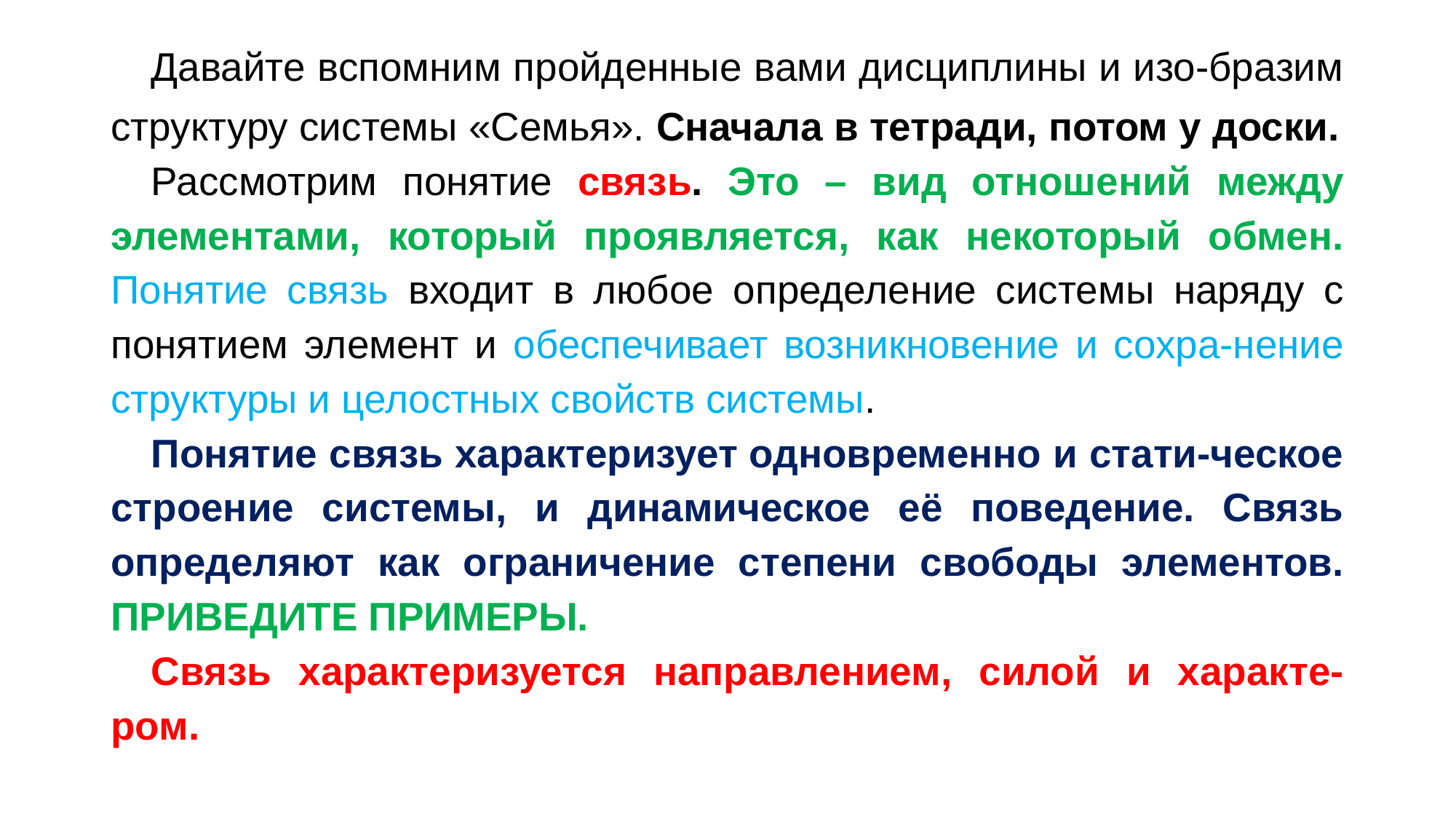

Давайте вспомним пройденные вами дисциплины и изо-бразим структуру системы «Семья». Сначала в тетради, потом у доски.
Рассмотрим понятие связь. Это – вид отношений между элементами, который проявляется, как некоторый обмен. Понятие связь входит в любое определение системы наряду с понятием элемент и обеспечивает возникновение и сохра-нение структуры и целостных свойств системы.
Понятие связь характеризует одновременно и стати-ческое строение системы, и динамическое её поведение. Связь определяют как ограничение степени свободы элементов. ПРИВЕДИТЕ ПРИМЕРЫ.
Связь характеризуется направлением, силой и характе-ром.